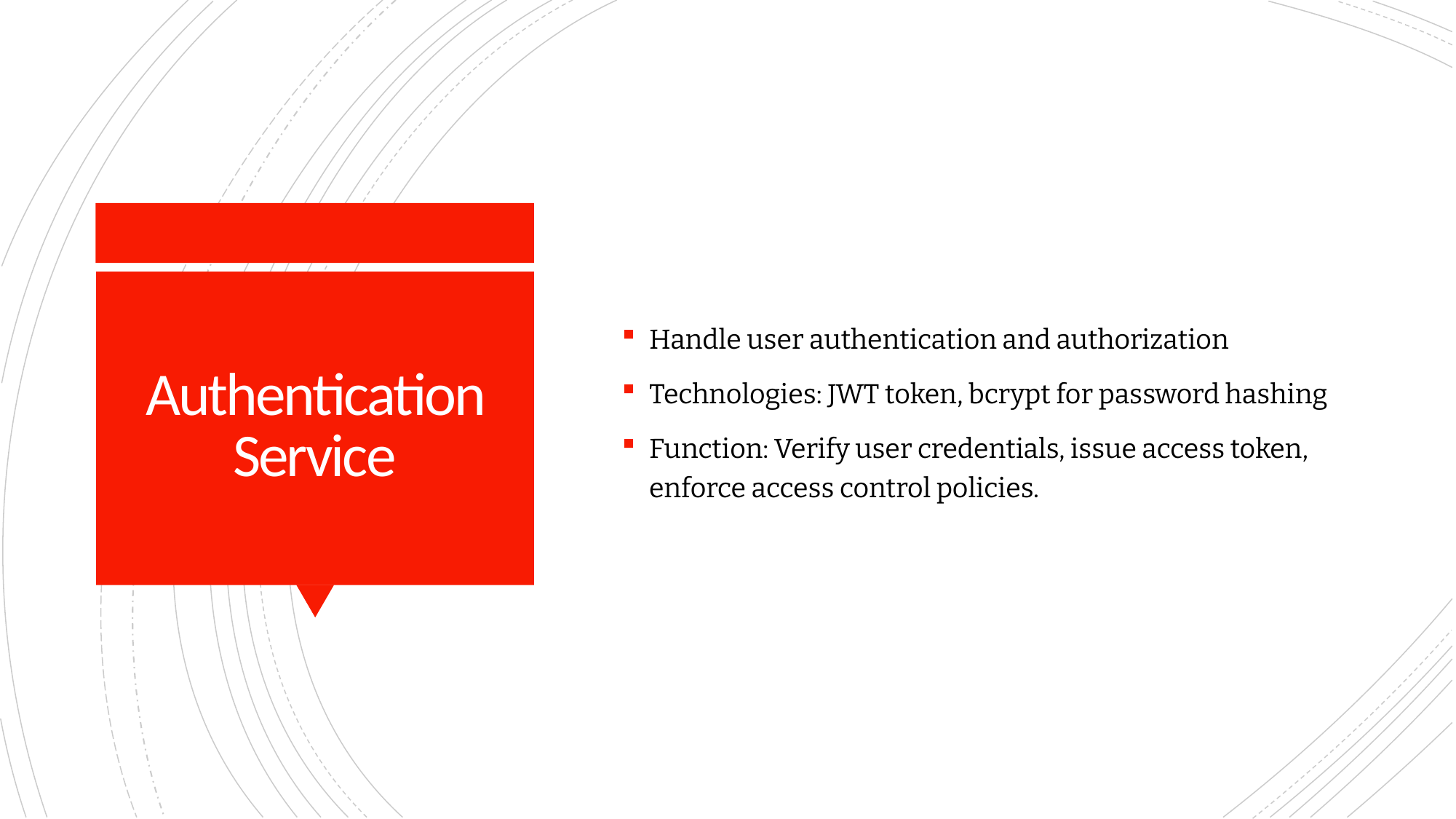

Handle user authentication and authorization
Technologies: JWT token, bcrypt for password hashing
Function: Verify user credentials, issue access token, enforce access control policies.
# Authentication Service